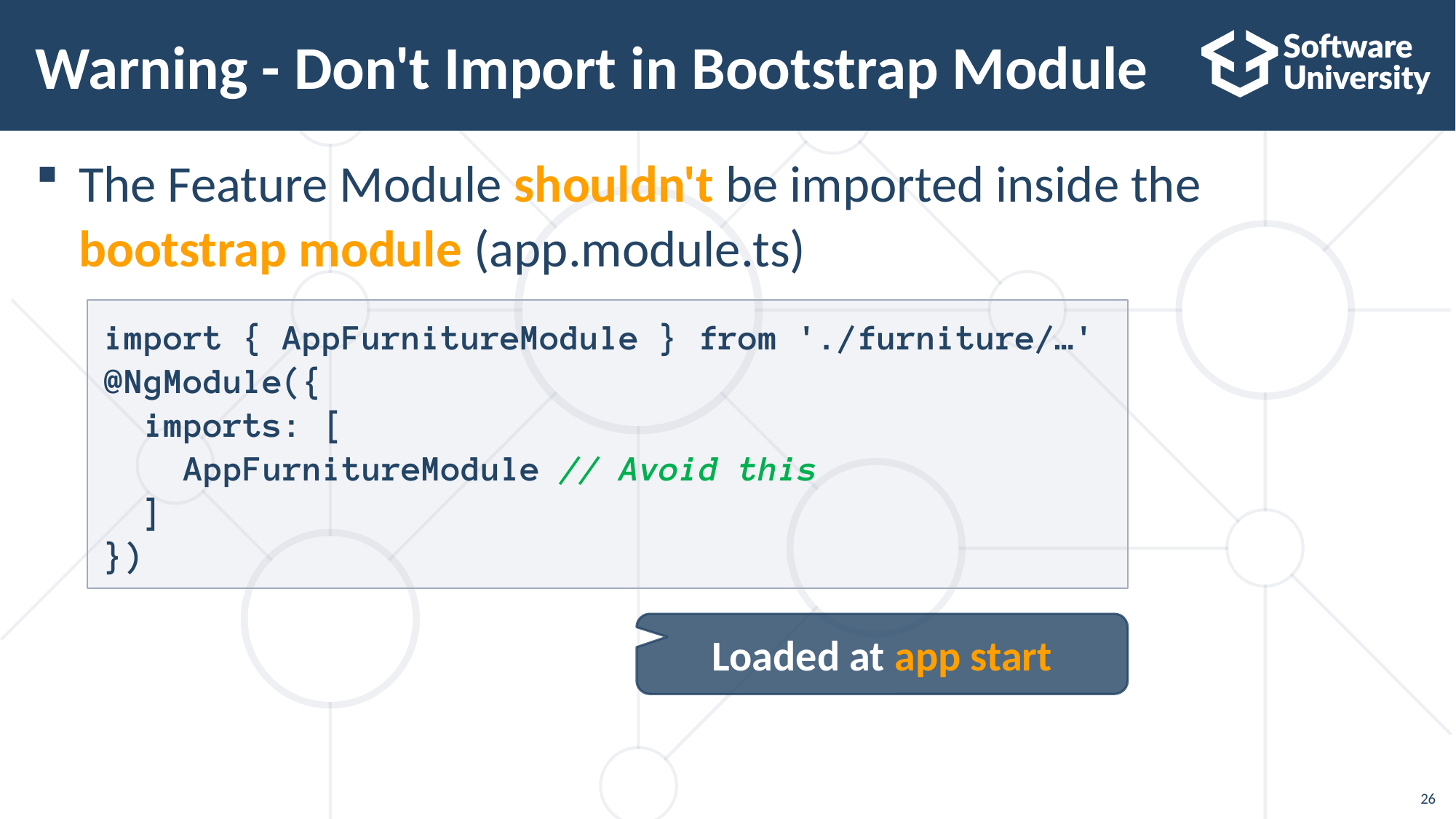

# Warning - Don't Import in Bootstrap Module
The Feature Module shouldn't be imported inside the
bootstrap module (app.module.ts)
import { AppFurnitureModule } from './furniture/…'
@NgModule({
  imports: [
    AppFurnitureModule // Avoid this
  ]
})
Loaded at app start
26